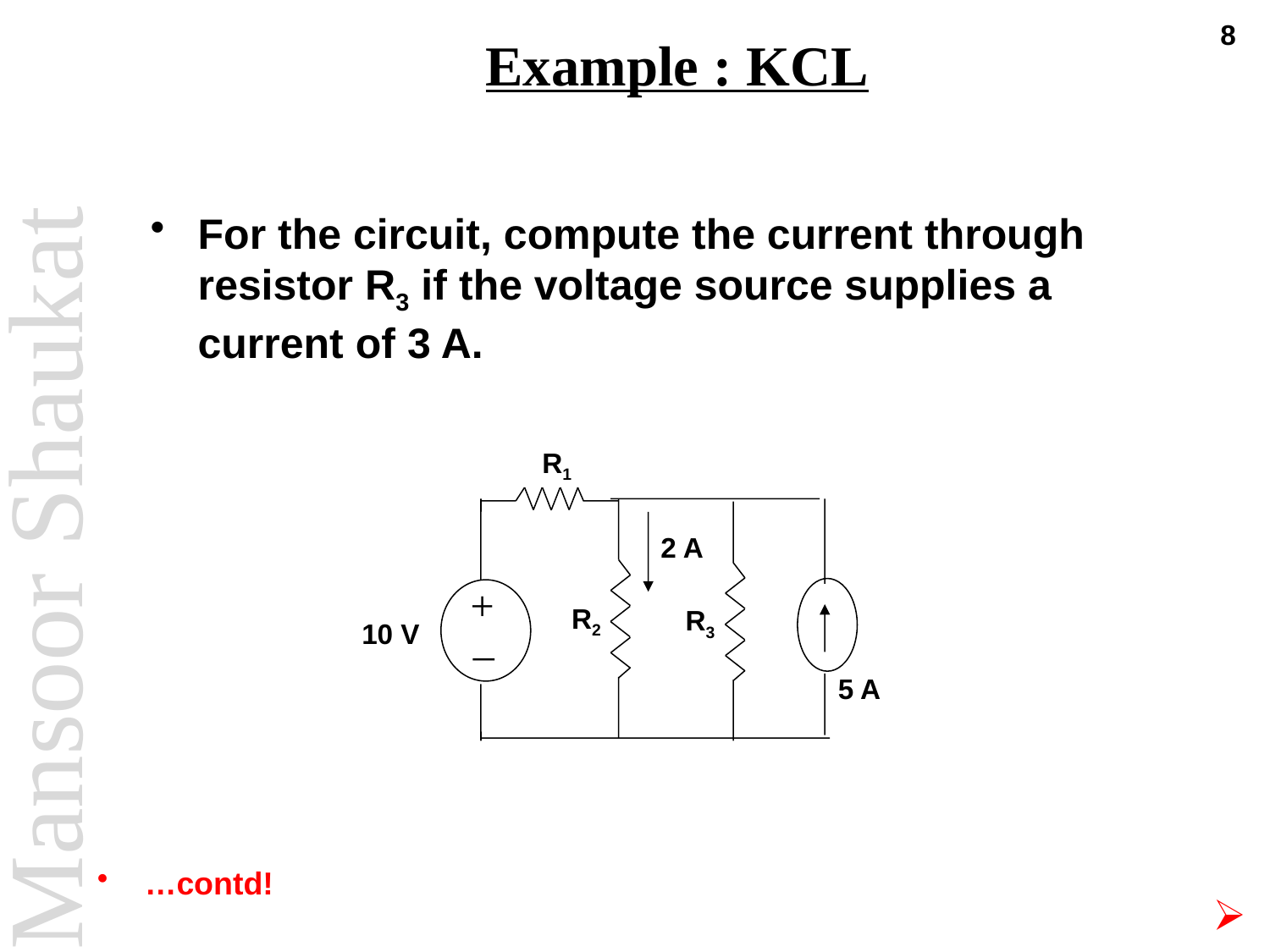

8
# Example : KCL
For the circuit, compute the current through resistor R3 if the voltage source supplies a current of 3 A.
R1

2 A
+

R2
R3

_

10 V

5 A

…contd!